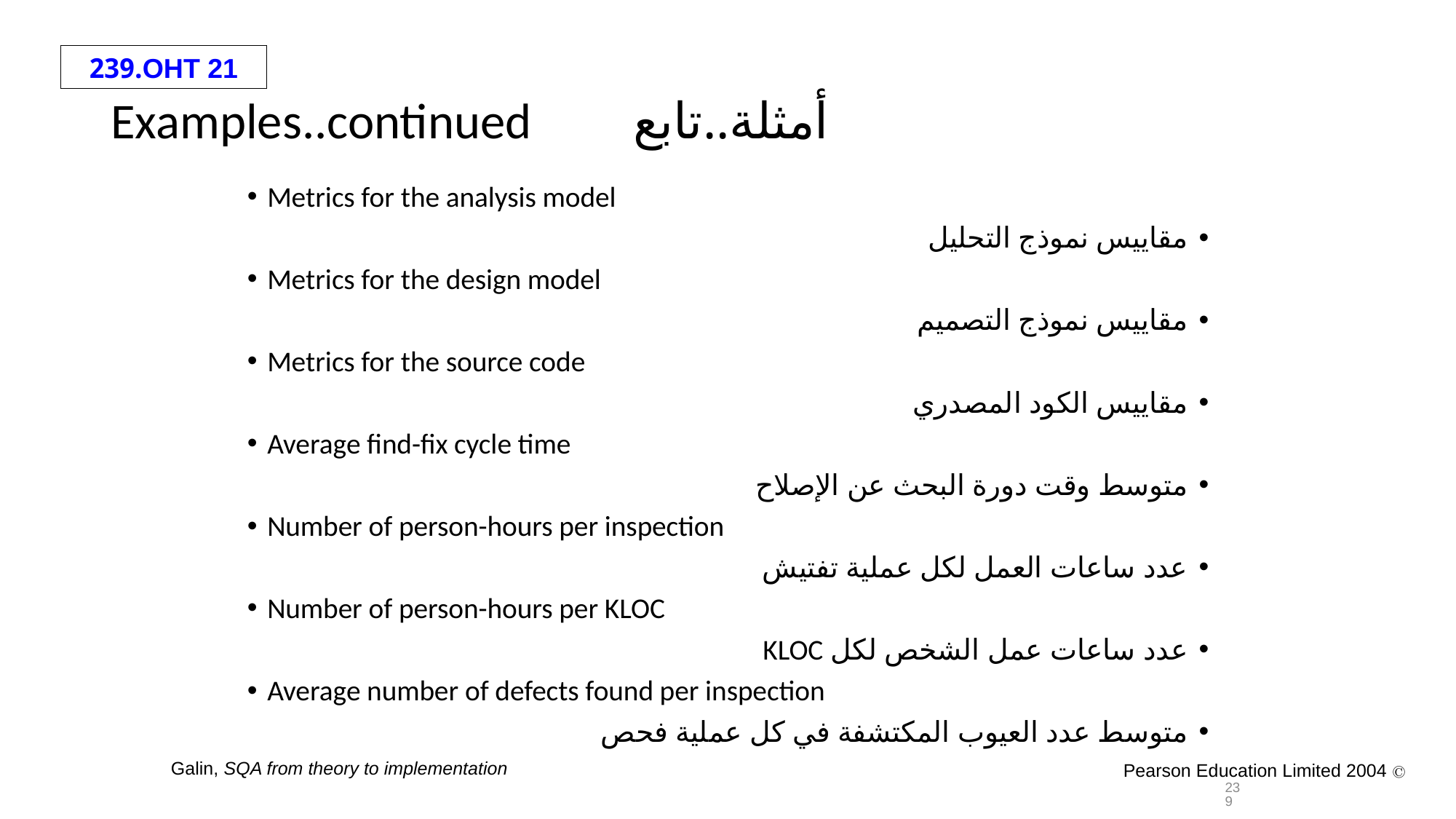

# Examples..continued         أمثلة..تابع
Metrics for the analysis model
مقاييس نموذج التحليل
Metrics for the design model
مقاييس نموذج التصميم
Metrics for the source code
مقاييس الكود المصدري
Average find-fix cycle time
متوسط وقت دورة البحث عن الإصلاح
Number of person-hours per inspection
عدد ساعات العمل لكل عملية تفتيش
Number of person-hours per KLOC
عدد ساعات عمل الشخص لكل KLOC
Average number of defects found per inspection
متوسط عدد العيوب المكتشفة في كل عملية فحص
239